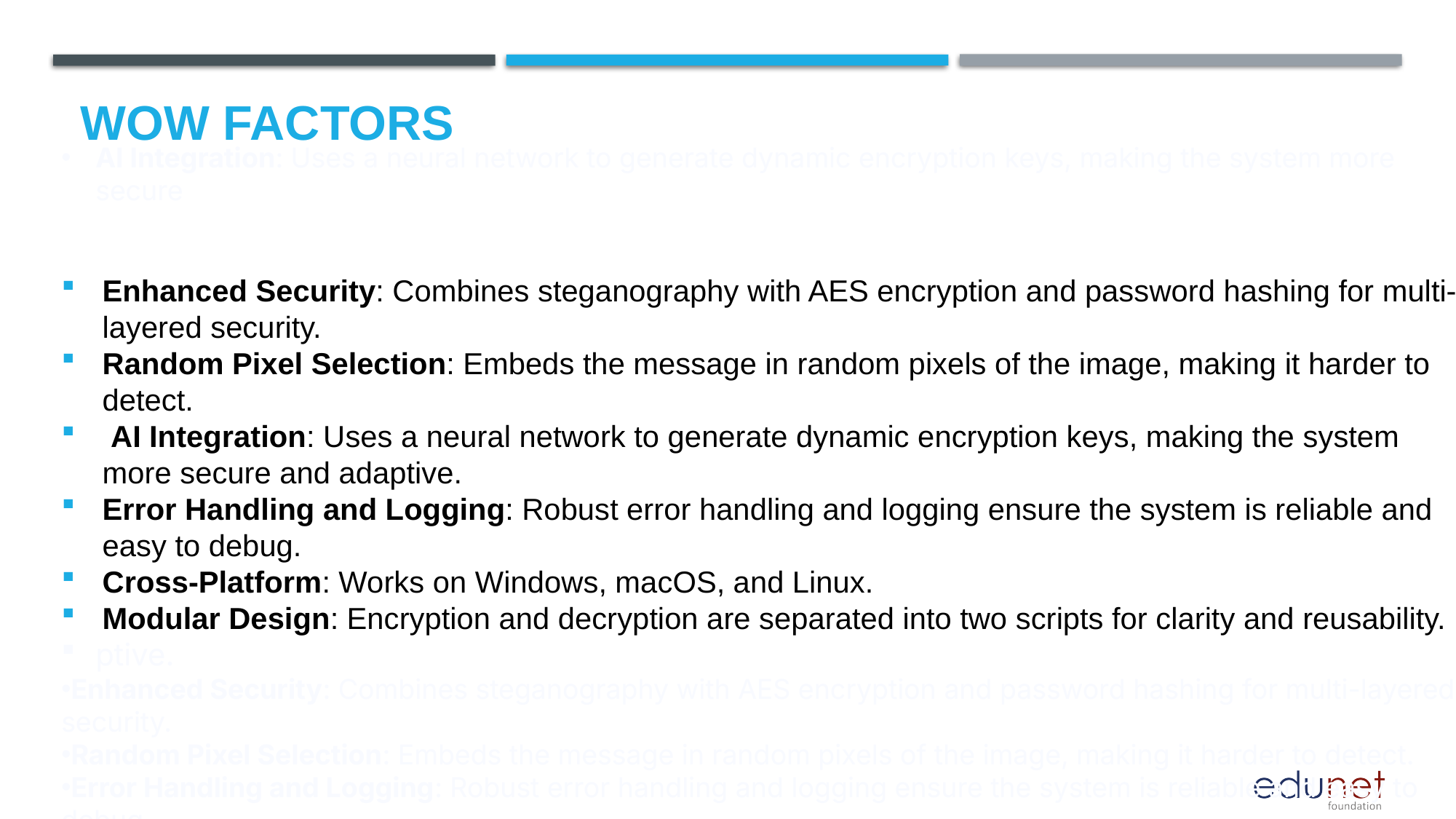

# Wow factors
AI Integration: Uses a neural network to generate dynamic encryption keys, making the system more secure

Enhanced Security: Combines steganography with AES encryption and password hashing for multi-layered security.
Random Pixel Selection: Embeds the message in random pixels of the image, making it harder to detect.
 AI Integration: Uses a neural network to generate dynamic encryption keys, making the system more secure and adaptive.
Error Handling and Logging: Robust error handling and logging ensure the system is reliable and easy to debug.
Cross-Platform: Works on Windows, macOS, and Linux.
Modular Design: Encryption and decryption are separated into two scripts for clarity and reusability.
ptive.
Enhanced Security: Combines steganography with AES encryption and password hashing for multi-layered security.
Random Pixel Selection: Embeds the message in random pixels of the image, making it harder to detect.
Error Handling and Logging: Robust error handling and logging ensure the system is reliable and easy to debug.
Cross-Platform: Works on Windows, macOS, and Linux.
Modular Design: Encryption and decryption are separated into two scripts for clarity and reusability.